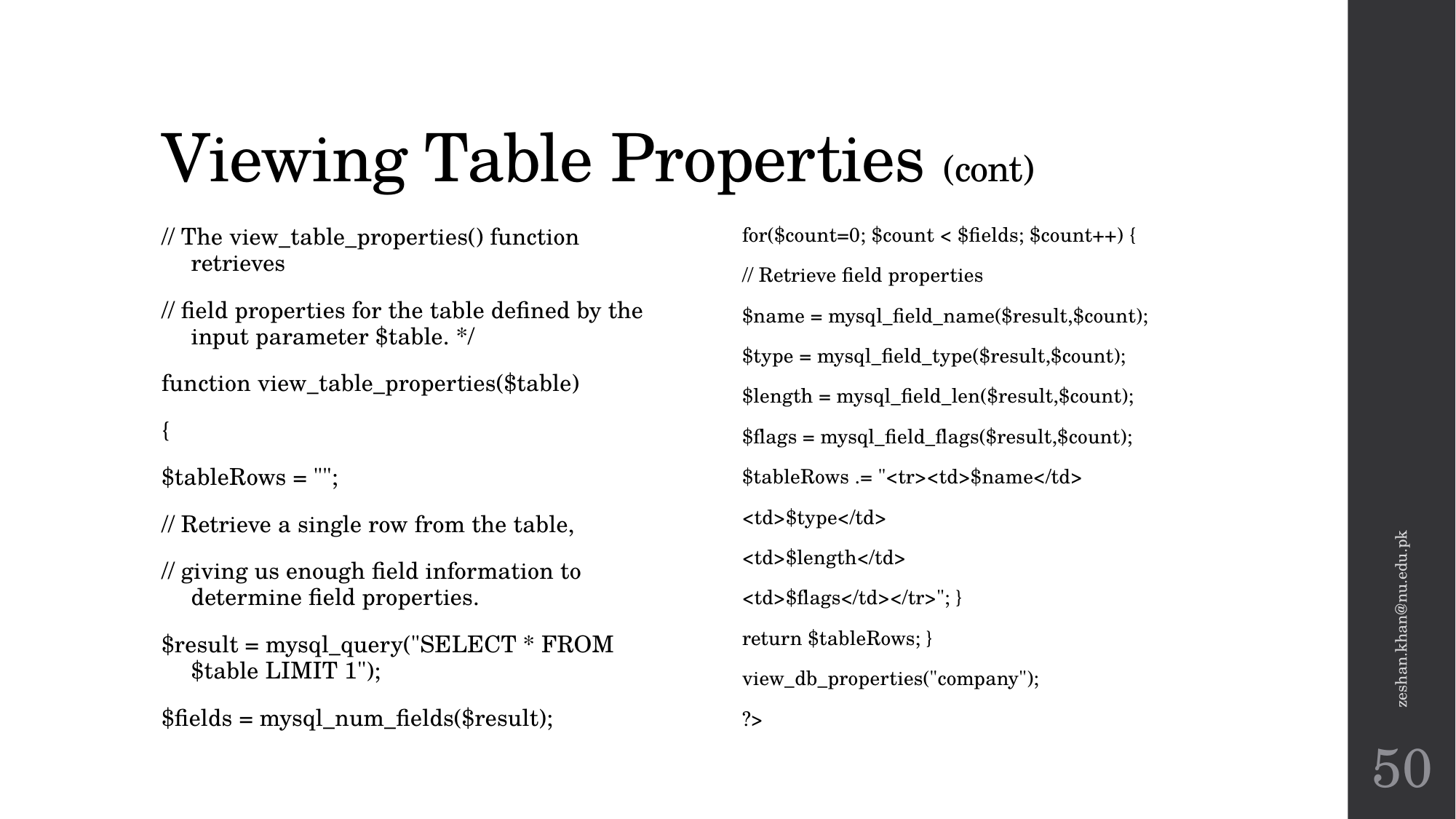

# Viewing Table Properties (cont)
// The view_table_properties() function retrieves
// field properties for the table defined by the input parameter $table. */
function view_table_properties($table)
{
$tableRows = "";
// Retrieve a single row from the table,
// giving us enough field information to determine field properties.
$result = mysql_query("SELECT * FROM $table LIMIT 1");
$fields = mysql_num_fields($result);
for($count=0; $count < $fields; $count++) {
// Retrieve field properties
$name = mysql_field_name($result,$count);
$type = mysql_field_type($result,$count);
$length = mysql_field_len($result,$count);
$flags = mysql_field_flags($result,$count);
$tableRows .= "<tr><td>$name</td>
<td>$type</td>
<td>$length</td>
<td>$flags</td></tr>"; }
return $tableRows; }
view_db_properties("company");
?>
zeshan.khan@nu.edu.pk
50